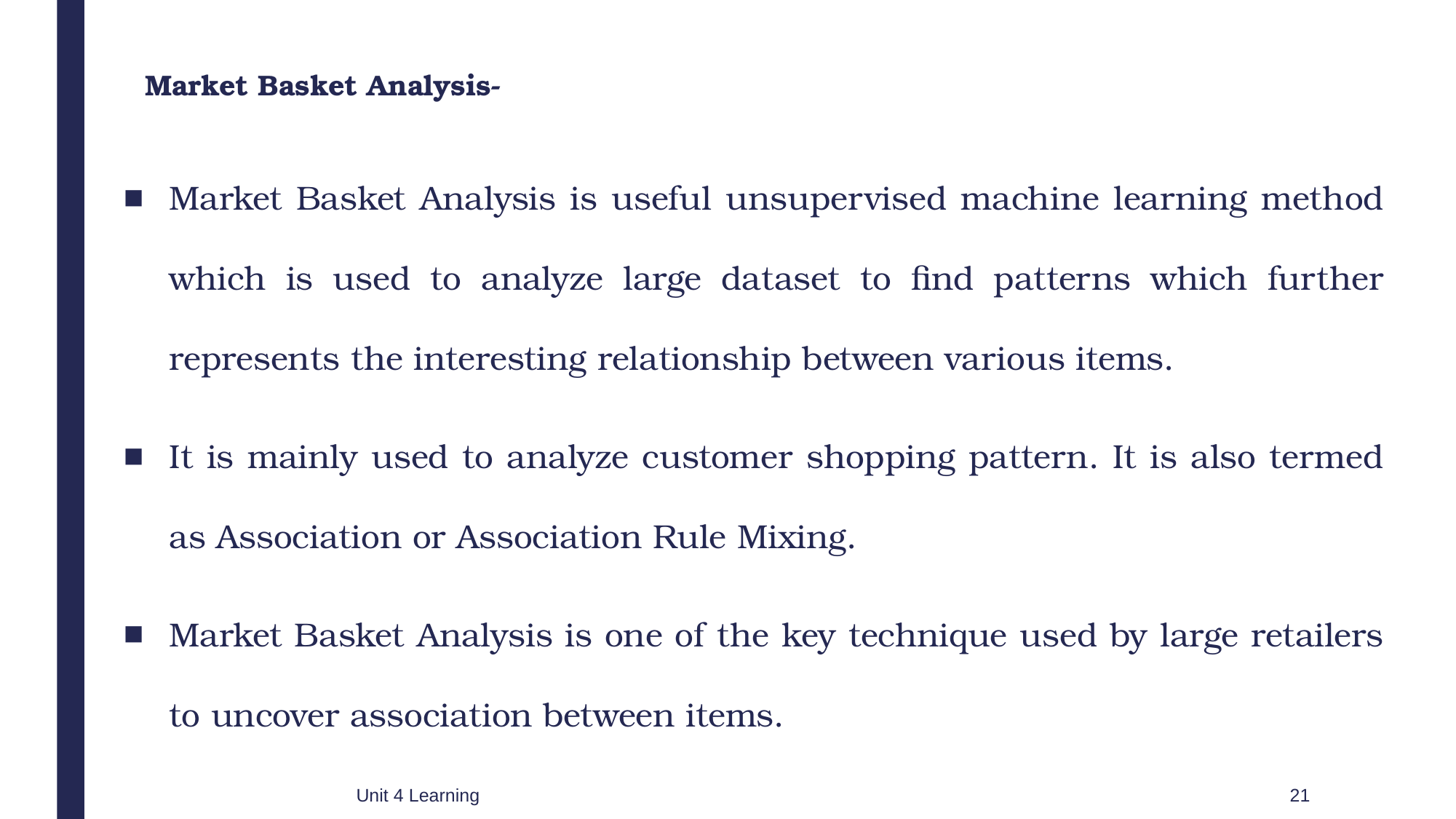

# Market Basket Analysis-
Market Basket Analysis is useful unsupervised machine learning method which is used to analyze large dataset to find patterns which further represents the interesting relationship between various items.
It is mainly used to analyze customer shopping pattern. It is also termed as Association or Association Rule Mixing.
Market Basket Analysis is one of the key technique used by large retailers to uncover association between items.
Unit 4 Learning
21